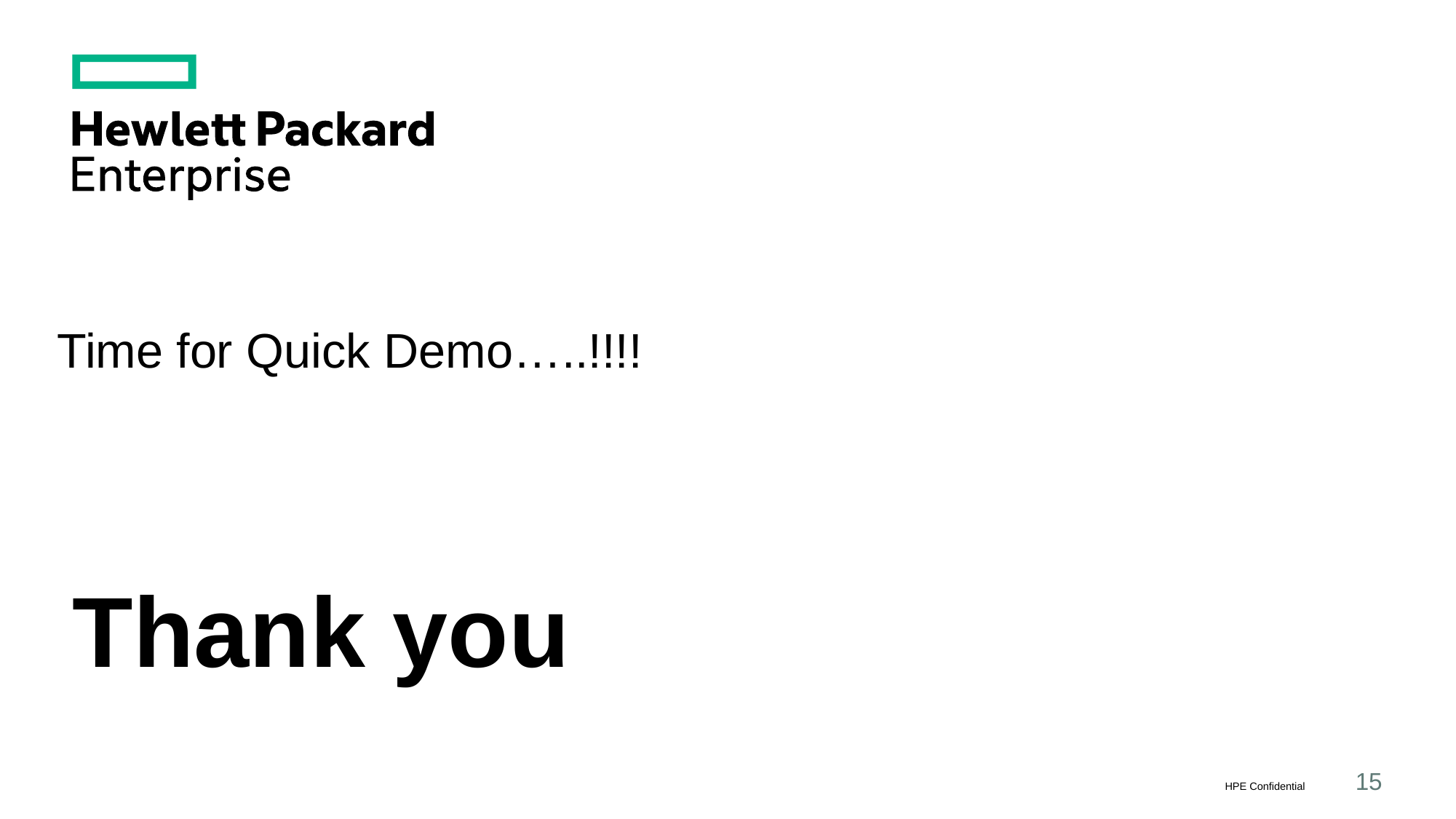

Time for Quick Demo…..!!!!
# Thank you
HPE Confidential
15